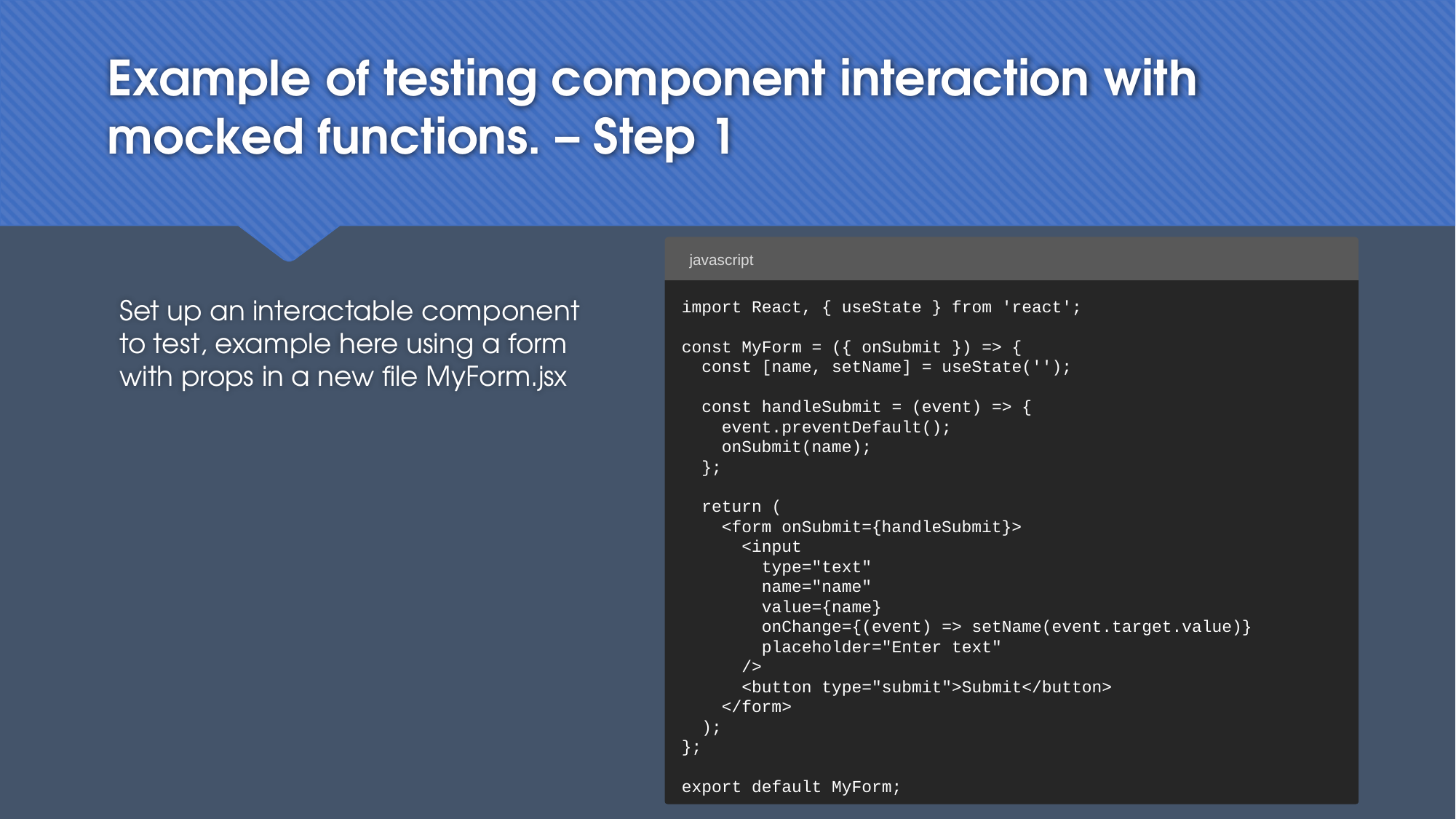

# Example of testing component interaction with mocked functions. – Step 1

javascript
Set up an interactable component to test, example here using a form with props in a new file MyForm.jsx

import React, { useState } from 'react';

const MyForm = ({ onSubmit }) => {
  const [name, setName] = useState('');

  const handleSubmit = (event) => {
    event.preventDefault();
    onSubmit(name);
  };

  return (
    <form onSubmit={handleSubmit}>
      <input
        type="text"
        name="name"
        value={name}
        onChange={(event) => setName(event.target.value)}
        placeholder="Enter text"
      />
      <button type="submit">Submit</button>
    </form>
  );
};

export default MyForm;